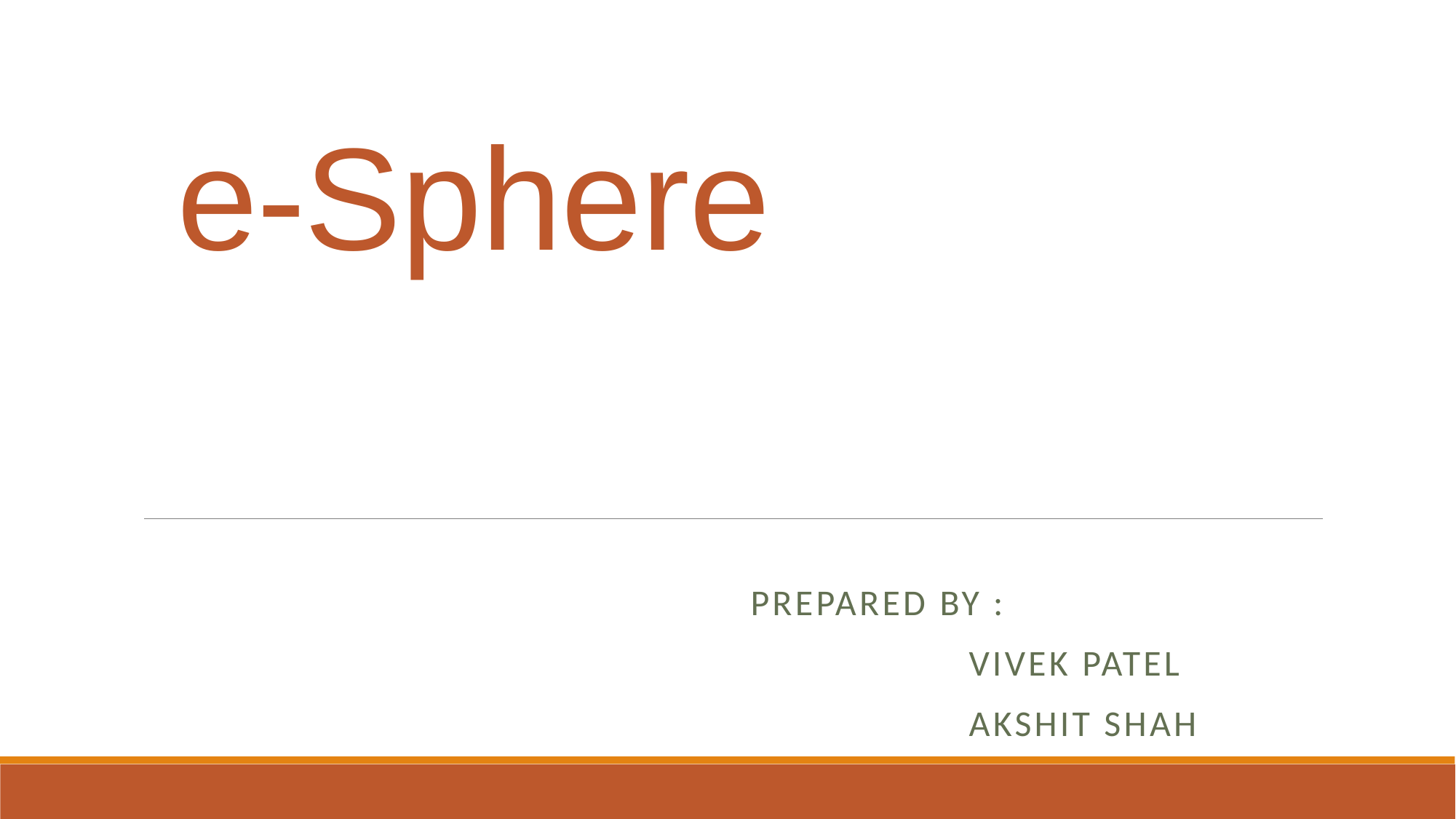

# e-Sphere
		Prepared By :
				Vivek Patel
				Akshit Shah